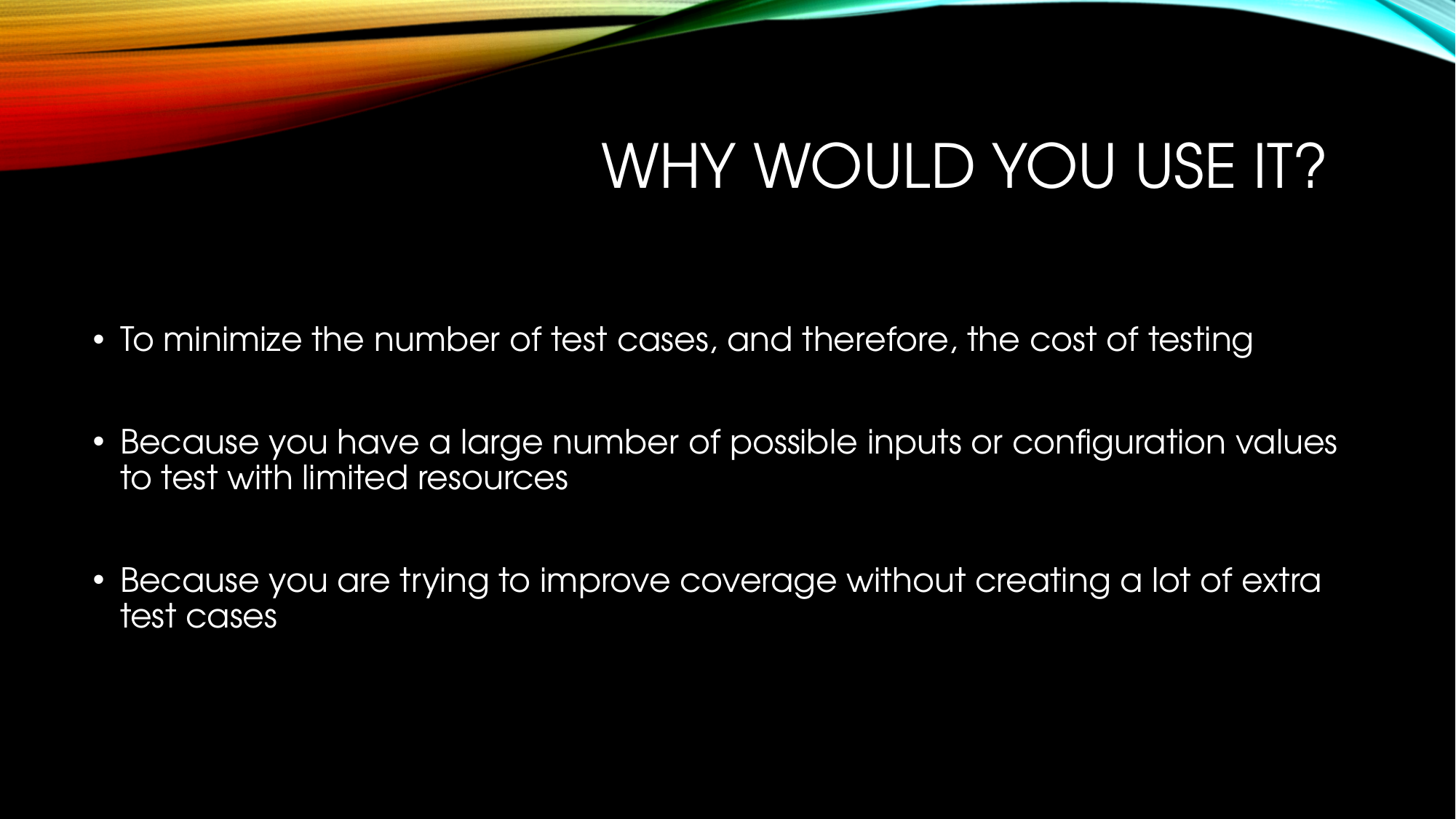

# Why would you use it?

To minimize the number of test cases, and therefore, the cost of testing

Because you have a large number of possible inputs or configuration values to test with limited resources

Because you are trying to improve coverage without creating a lot of extra test cases